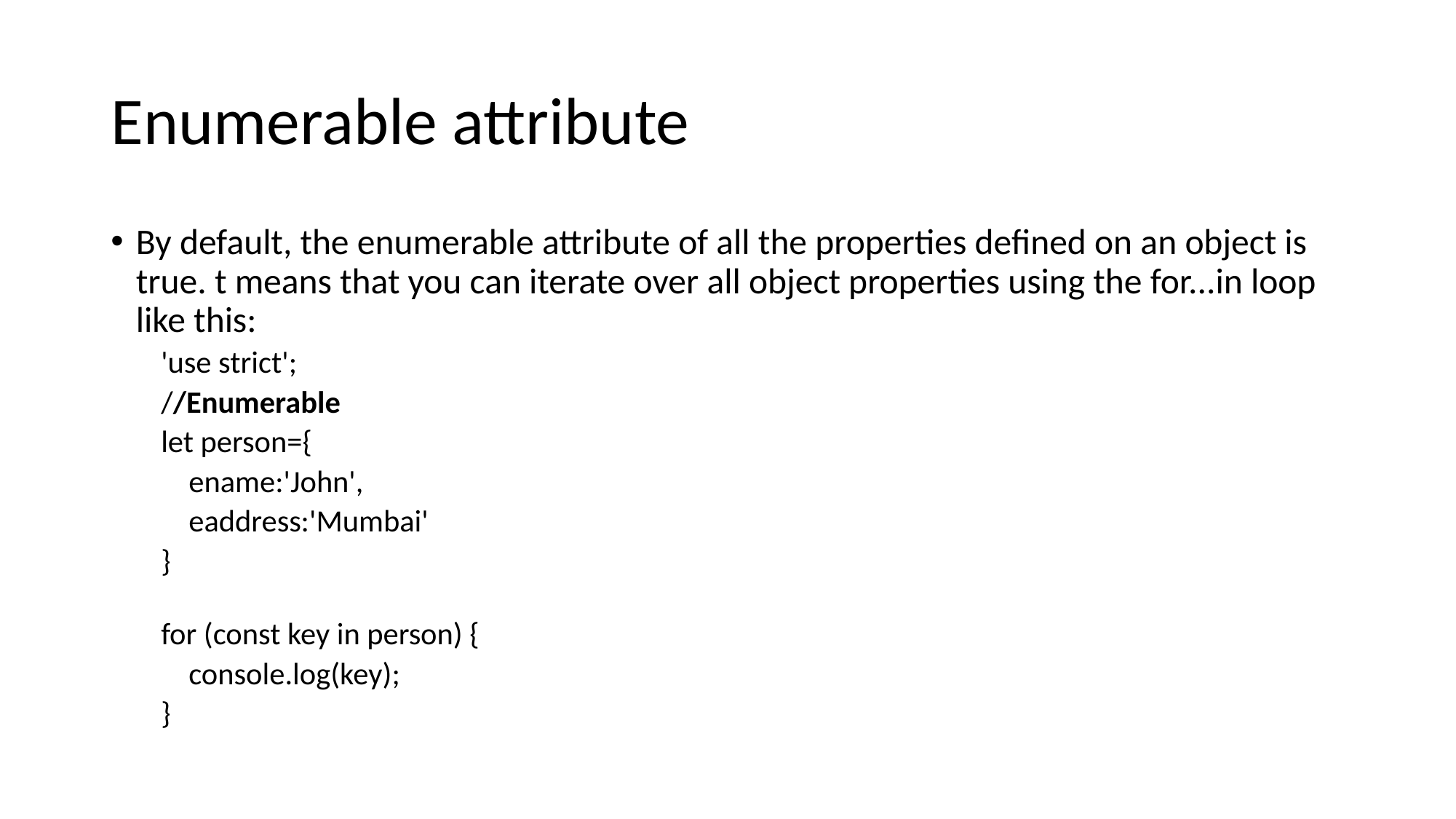

# Enumerable attribute
By default, the enumerable attribute of all the properties defined on an object is true. t means that you can iterate over all object properties using the for...in loop like this:
'use strict';
//Enumerable
let person={
    ename:'John',
    eaddress:'Mumbai'
}
for (const key in person) {
    console.log(key);
}